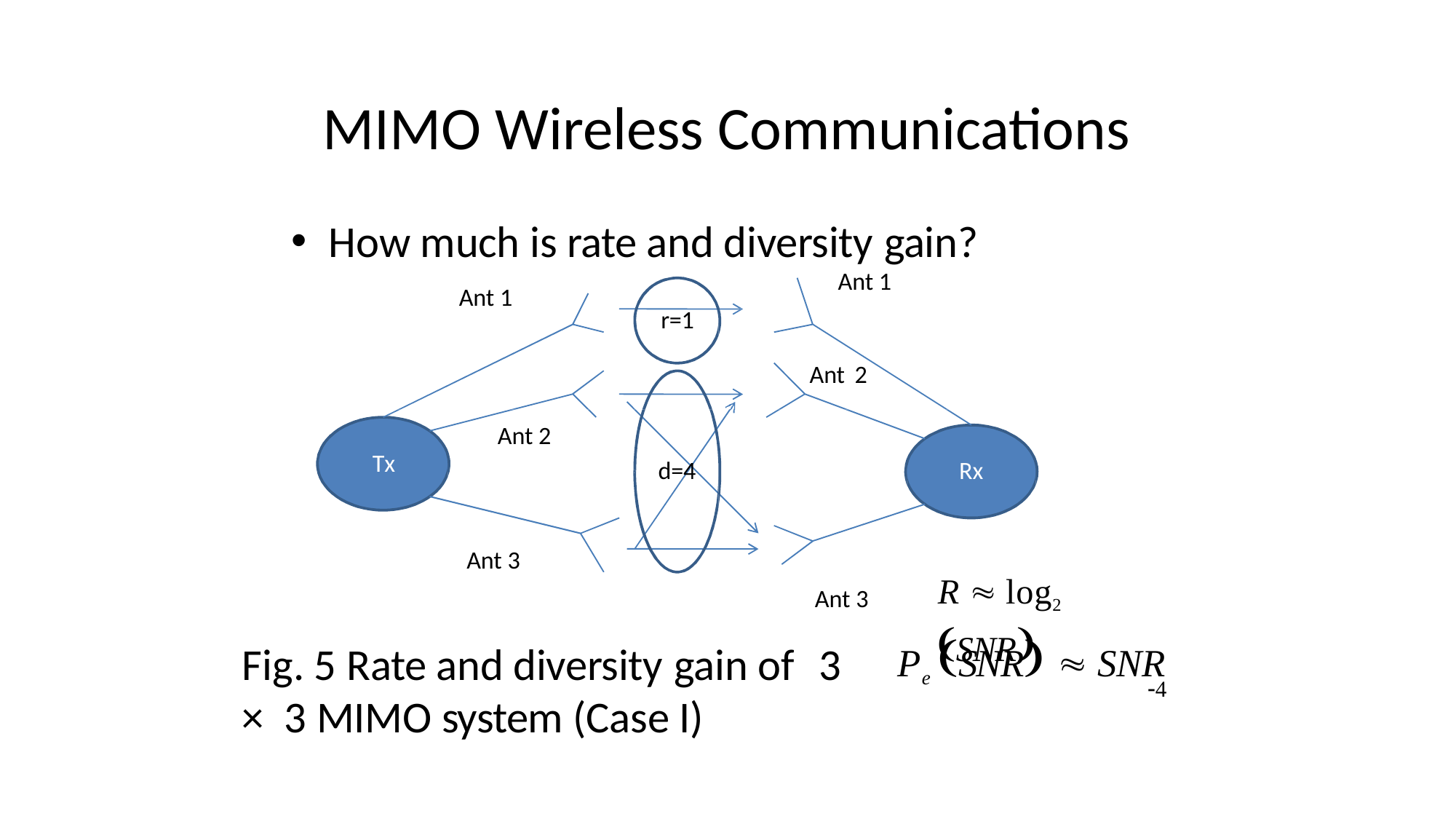

# MIMO Wireless Communications
How much is rate and diversity gain?
Ant 1

Ant 1

r=1

Ant 2

Ant 2

Tx
d=4
Rx
Ant 3
R ≈ log2 (SNR)
Ant 3
Fig. 5 Rate and diversity gain of	3 ×  3 MIMO system (Case I)
Pe (SNR) ≈ SNR
−4